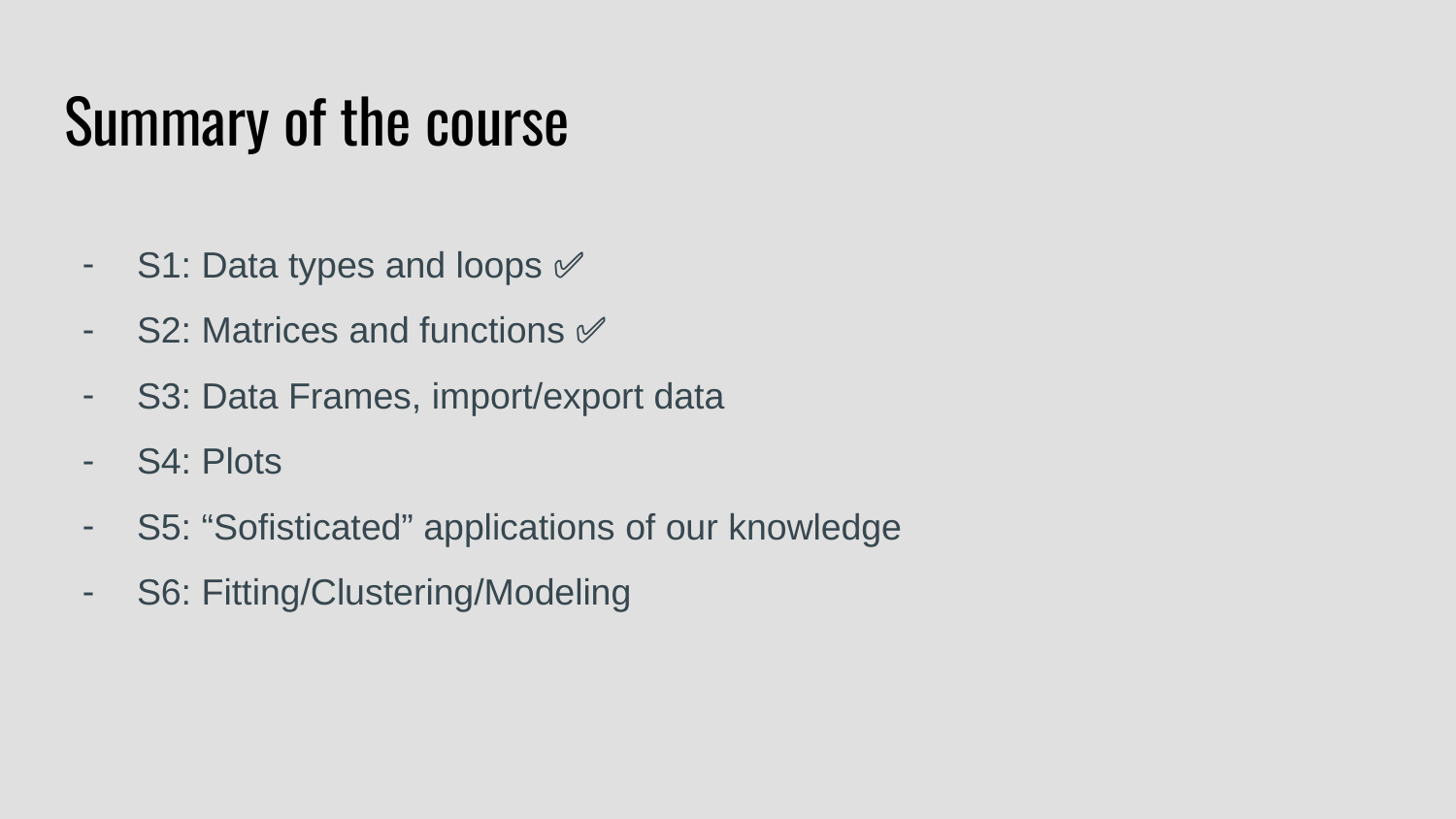

# Summary of the course
S1: Data types and loops ✅
S2: Matrices and functions ✅
S3: Data Frames, import/export data
S4: Plots
S5: “Sofisticated” applications of our knowledge
S6: Fitting/Clustering/Modeling